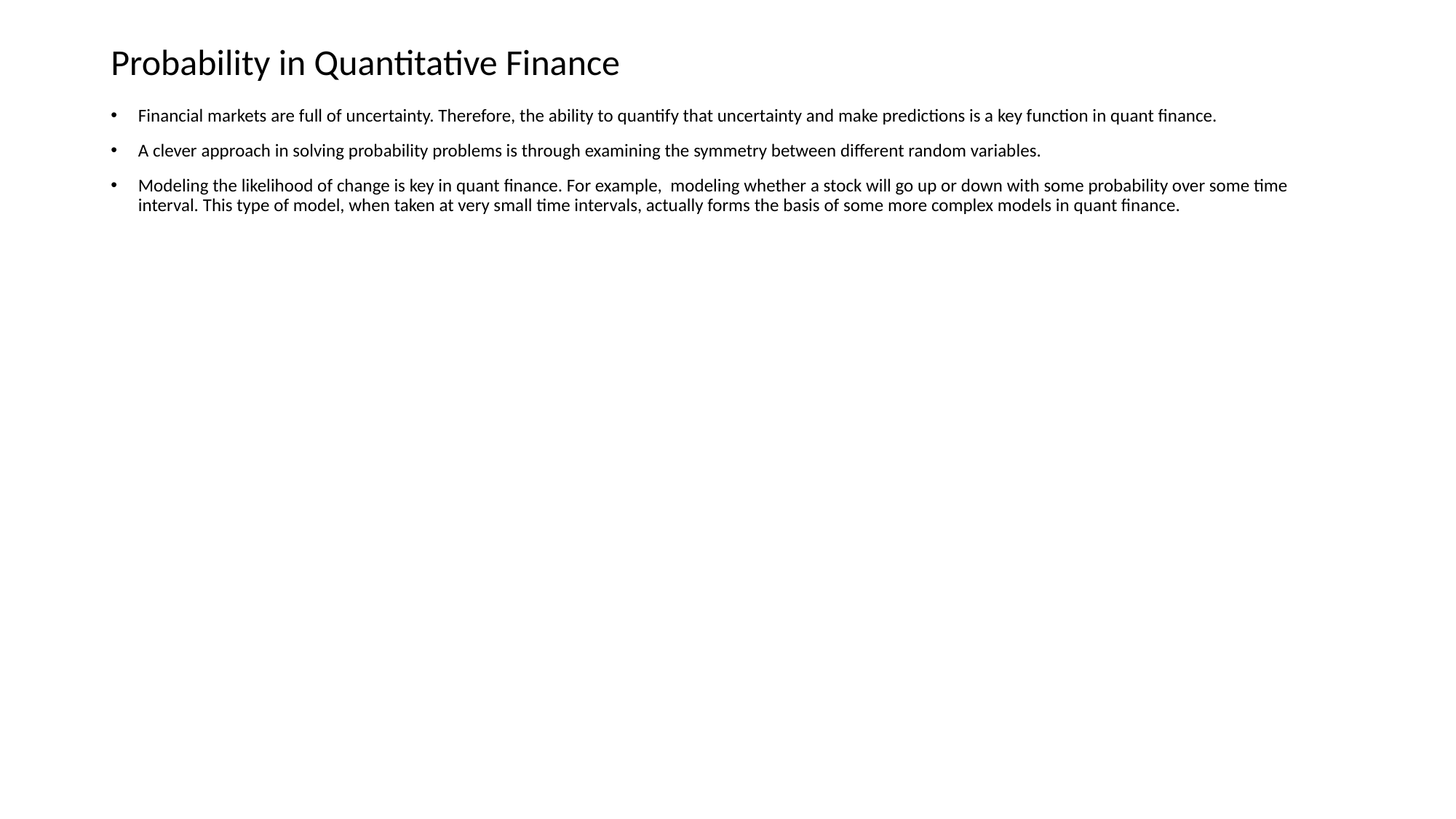

# Probability in Quantitative Finance
Financial markets are full of uncertainty. Therefore, the ability to quantify that uncertainty and make predictions is a key function in quant finance.
A clever approach in solving probability problems is through examining the symmetry between different random variables.
Modeling the likelihood of change is key in quant finance. For example,  modeling whether a stock will go up or down with some probability over some time interval. This type of model, when taken at very small time intervals, actually forms the basis of some more complex models in quant finance.